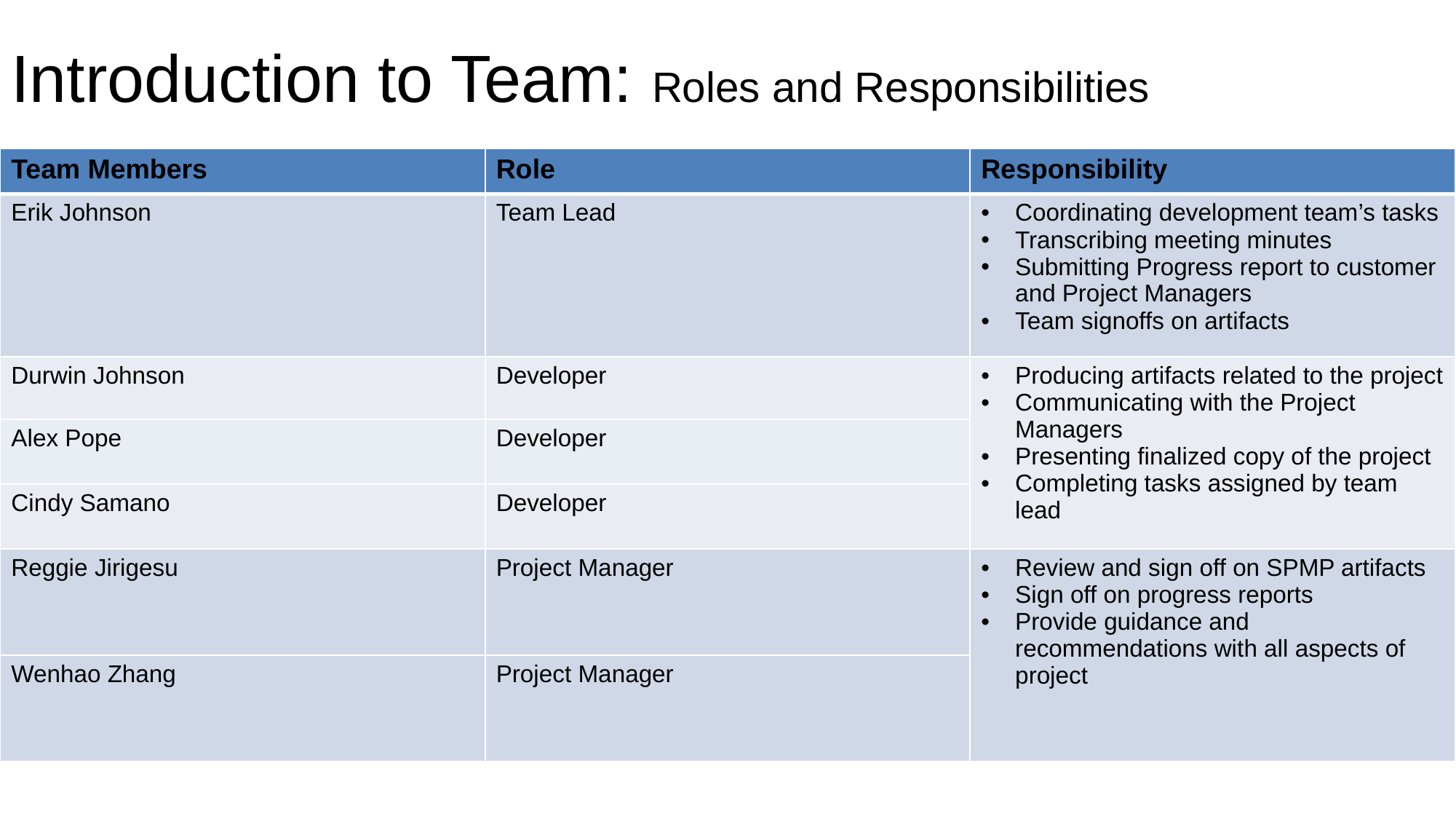

# Introduction to Team: Roles and Responsibilities
| Team Members | Role | Responsibility |
| --- | --- | --- |
| Erik Johnson | Team Lead | Coordinating development team’s tasks Transcribing meeting minutes Submitting Progress report to customer and Project Managers Team signoffs on artifacts |
| Durwin Johnson | Developer | Producing artifacts related to the project Communicating with the Project Managers Presenting finalized copy of the project Completing tasks assigned by team lead |
| Alex Pope | Developer |  |
| Cindy Samano | Developer |  |
| Reggie Jirigesu | Project Manager | Review and sign off on SPMP artifacts Sign off on progress reports Provide guidance and recommendations with all aspects of project |
| Wenhao Zhang | Project Manager |  |